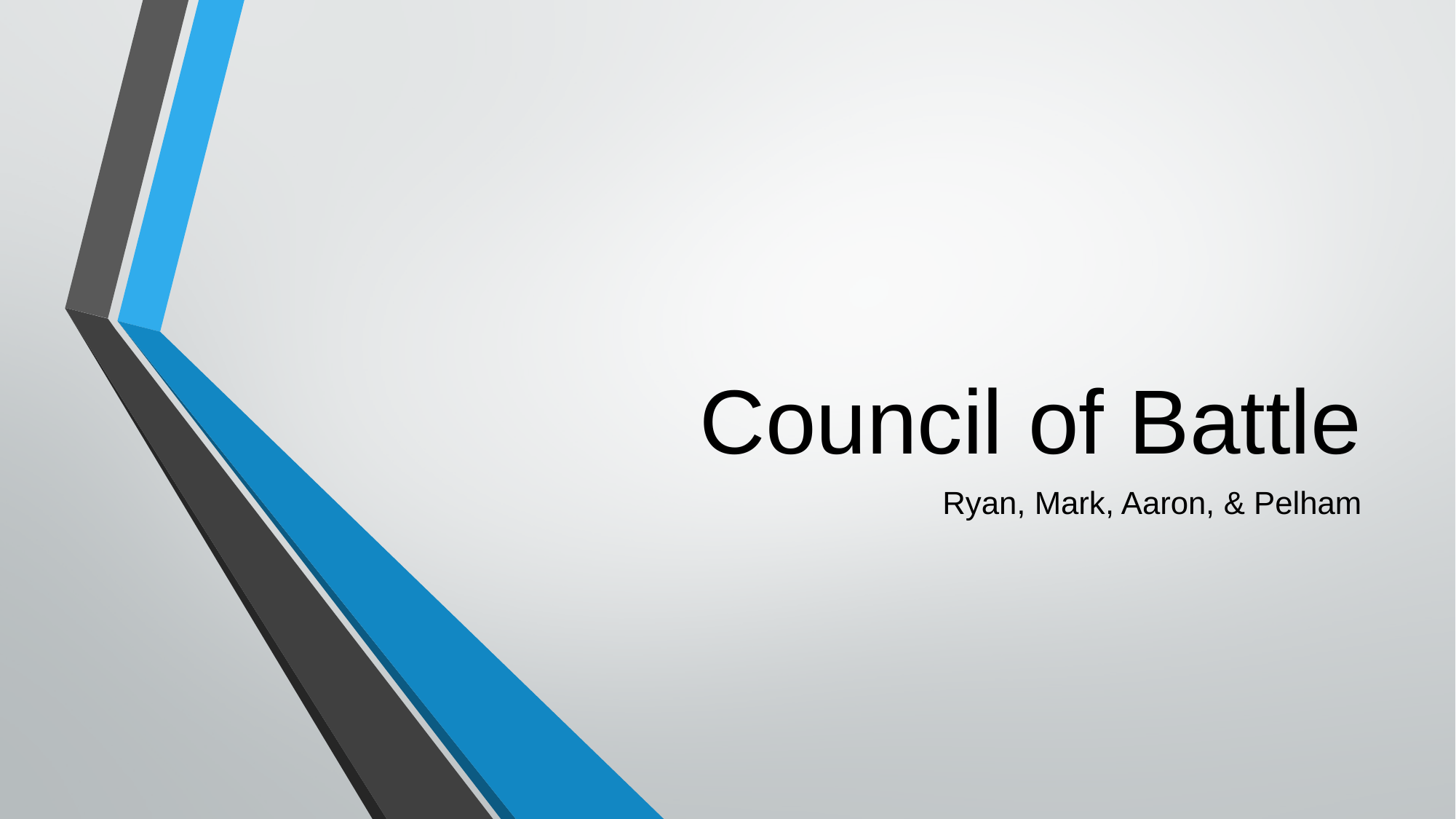

# Council of Battle
Ryan, Mark, Aaron, & Pelham